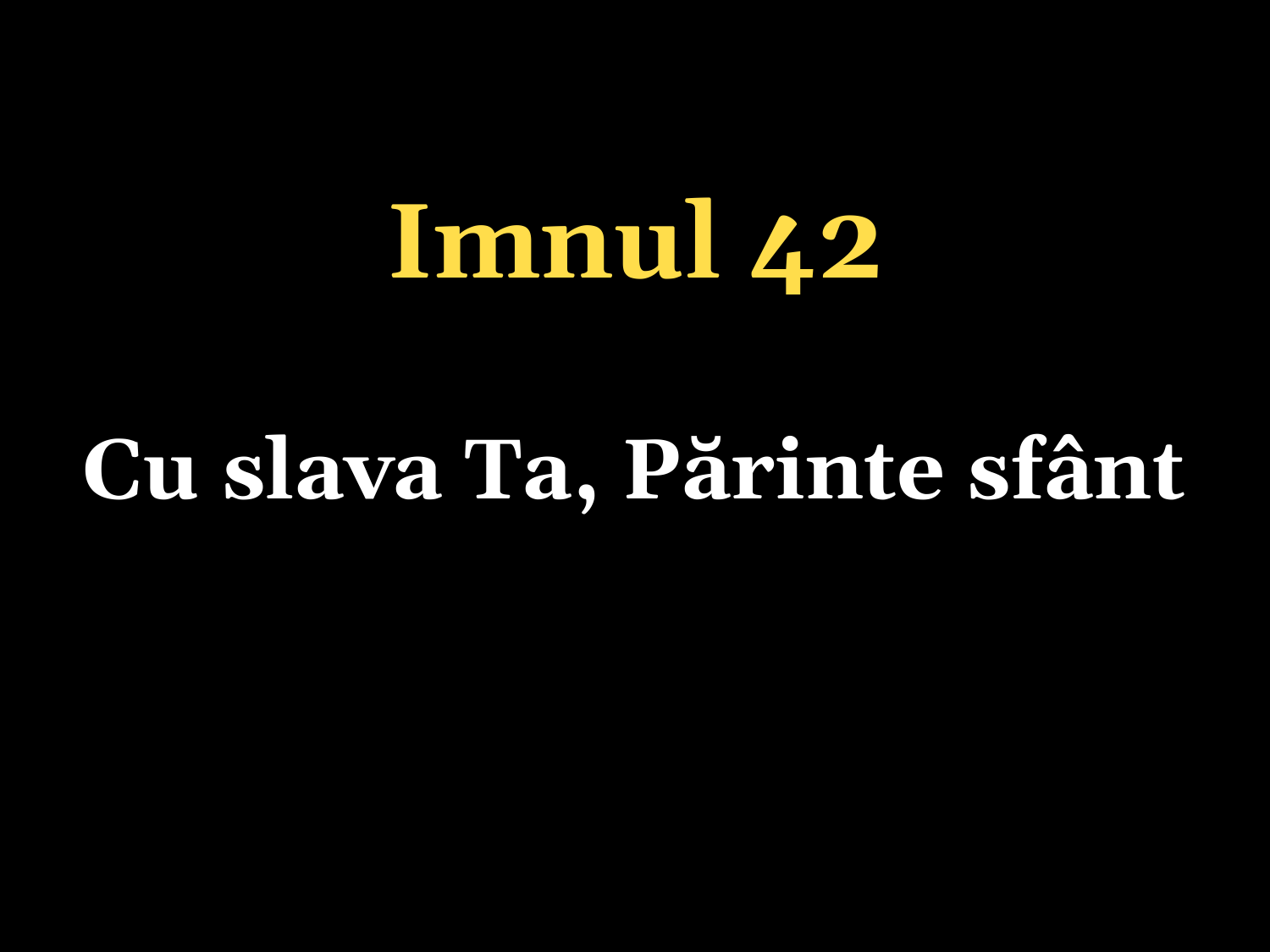

Imnul 42

Cu slava Ta, Părinte sfânt